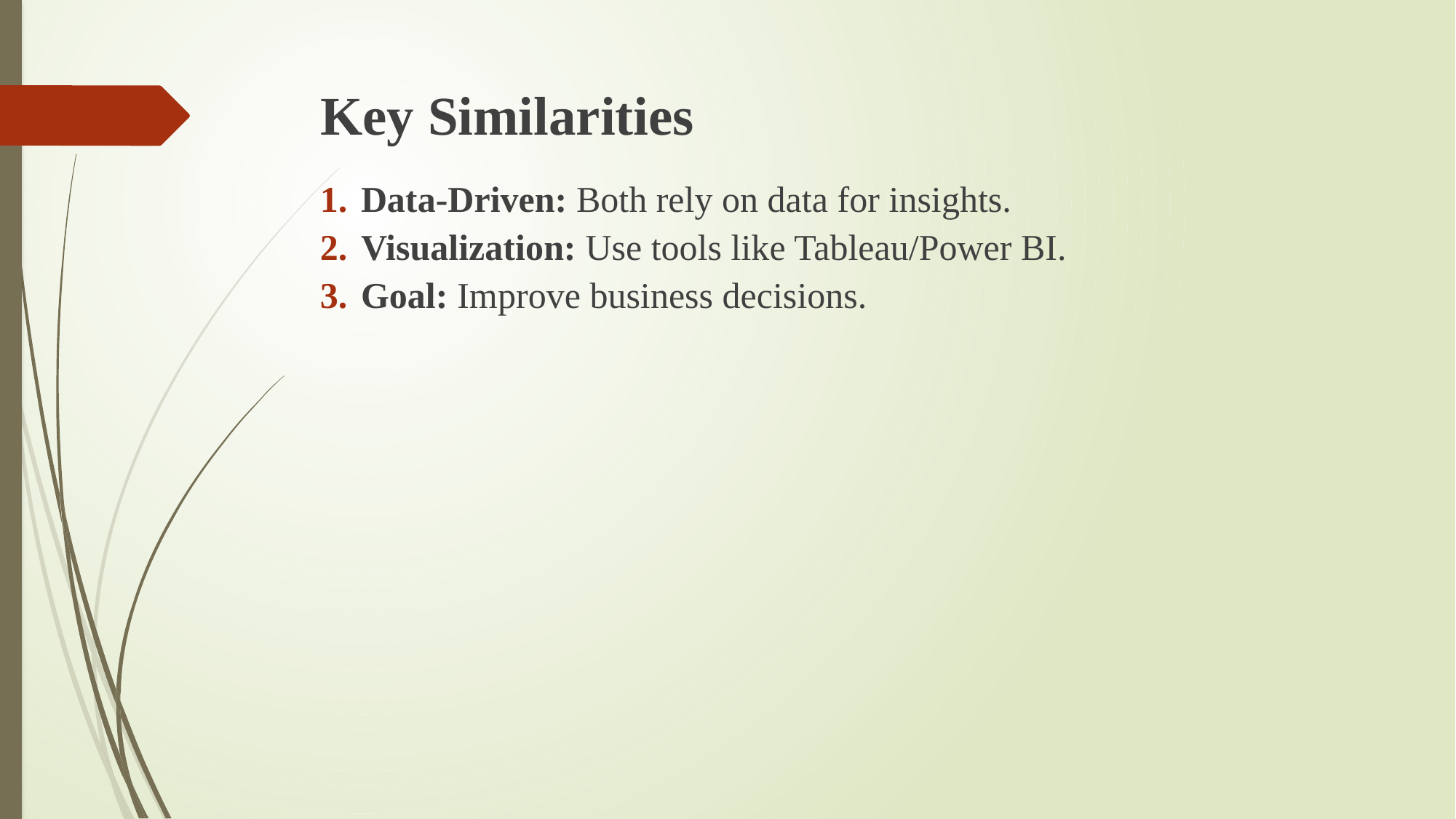

# Key Similarities
Data-Driven: Both rely on data for insights.
Visualization: Use tools like Tableau/Power BI.
Goal: Improve business decisions.